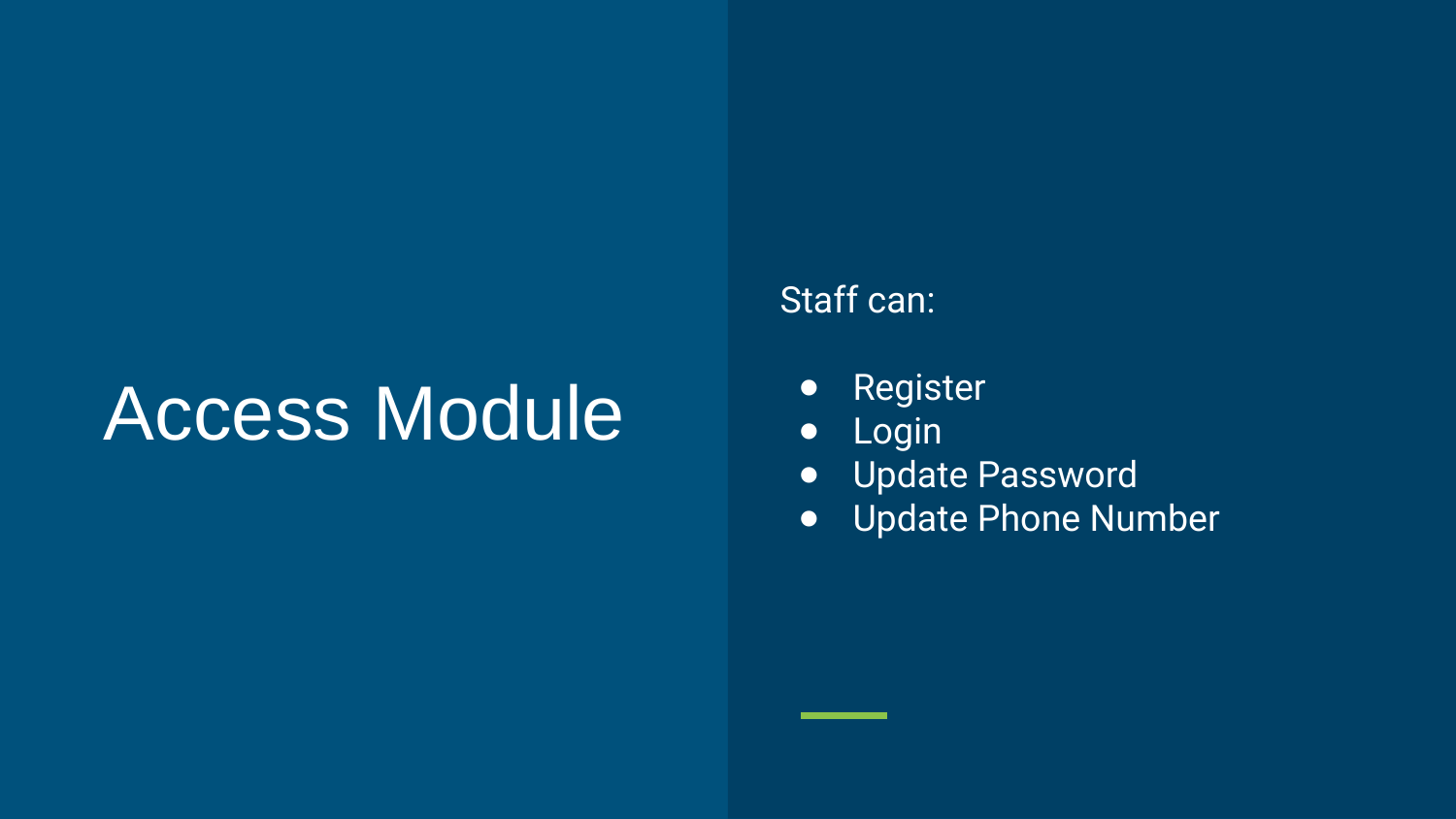

Staff can:

Register
Login
Update Password
Update Phone Number
# Access Module